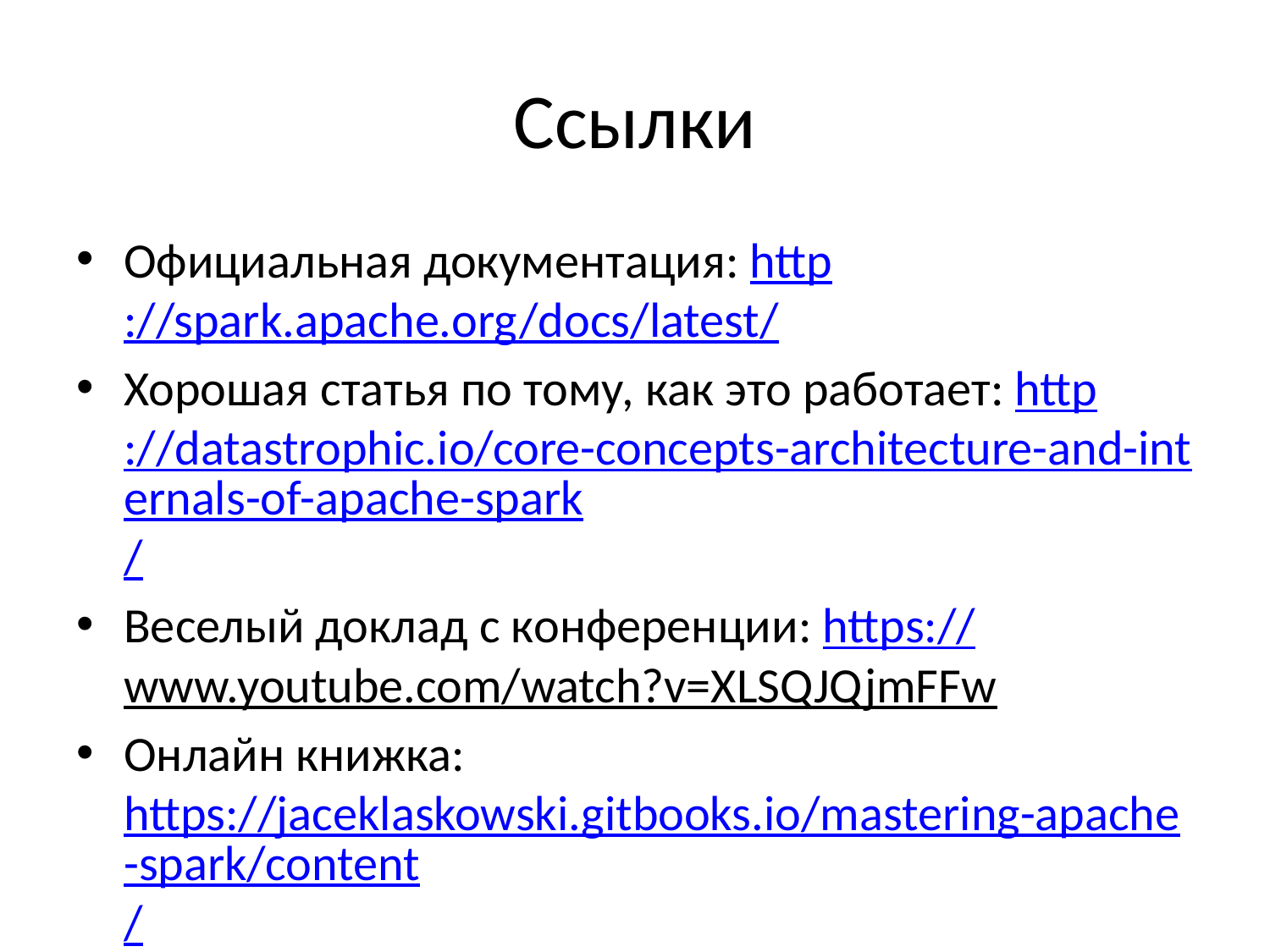

# Ссылки
Официальная документация: http://spark.apache.org/docs/latest/
Хорошая статья по тому, как это работает: http://datastrophic.io/core-concepts-architecture-and-internals-of-apache-spark/
Веселый доклад с конференции: https://www.youtube.com/watch?v=XLSQJQjmFFw
Онлайн книжка: https://jaceklaskowski.gitbooks.io/mastering-apache-spark/content/